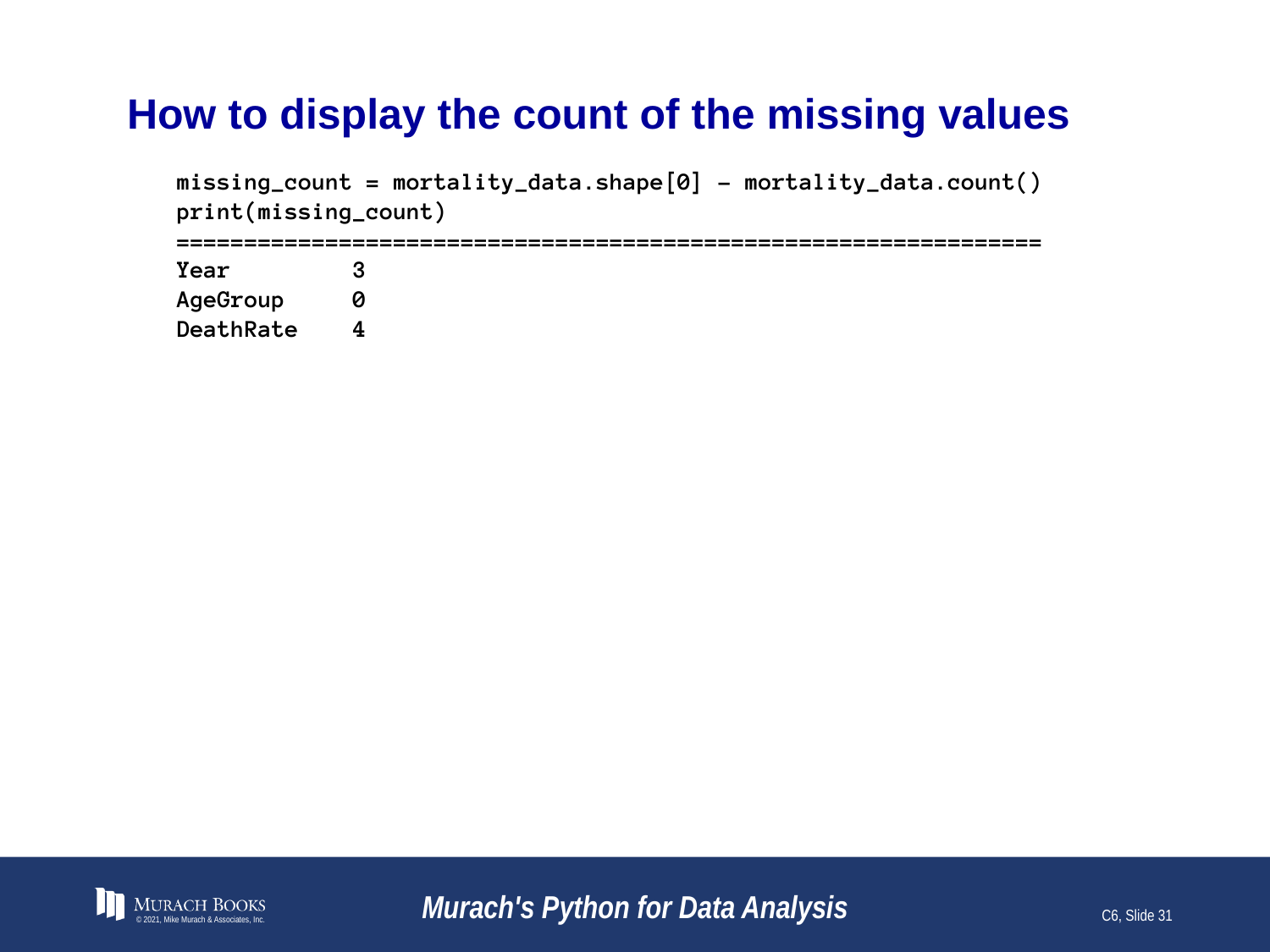

# How to display the count of the missing values
missing_count = mortality_data.shape[0] – mortality_data.count()
print(missing_count)
================================================================
Year         3
AgeGroup     0
DeathRate    4

© 2021, Mike Murach & Associates, Inc.
Murach's Python for Data Analysis

C6, Slide 31